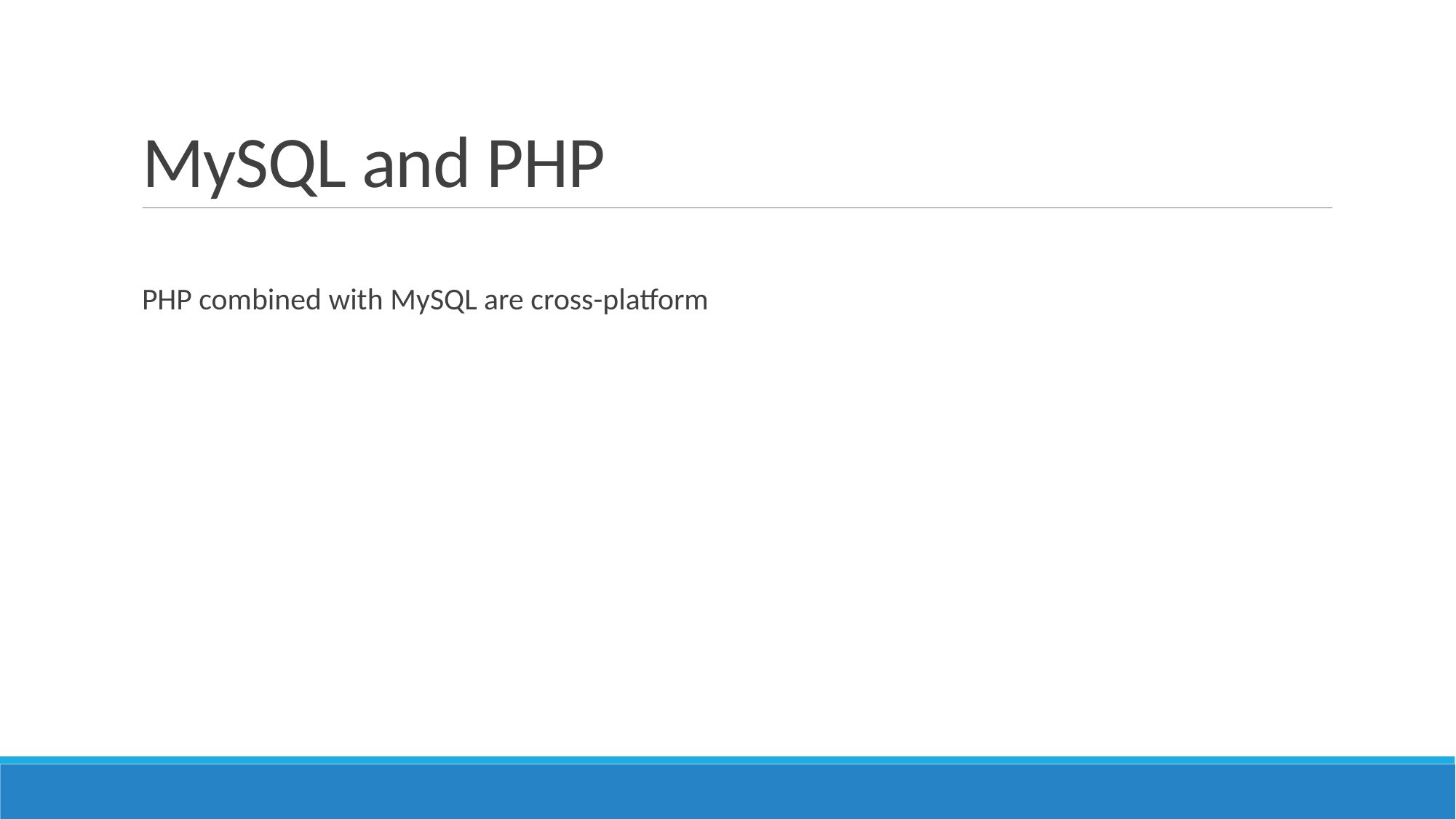

# MySQL and PHP

PHP combined with MySQL are cross-platform